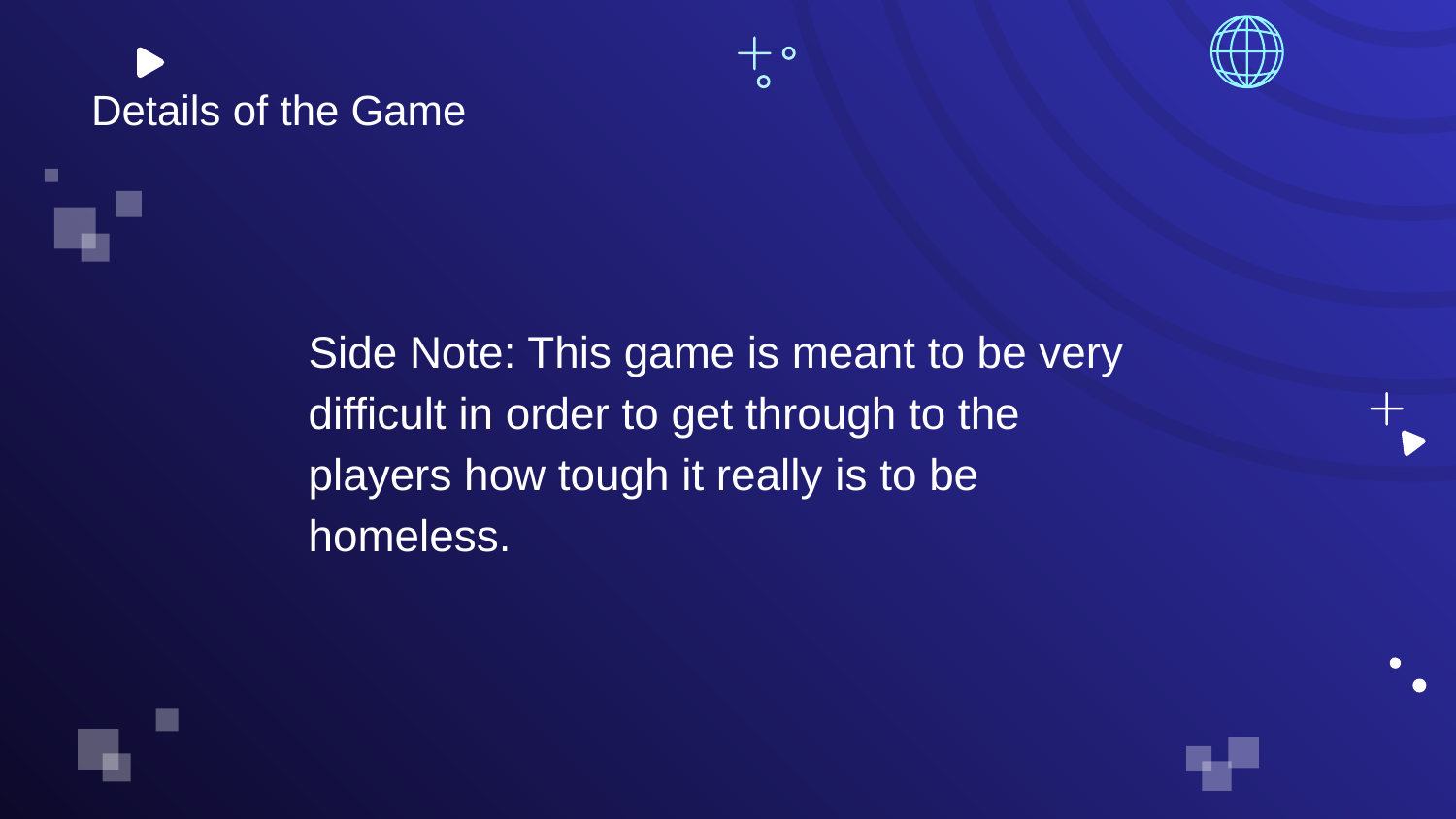

Details of the Game

Side Note: This game is meant to be very difficult in order to get through to the players how tough it really is to be homeless.